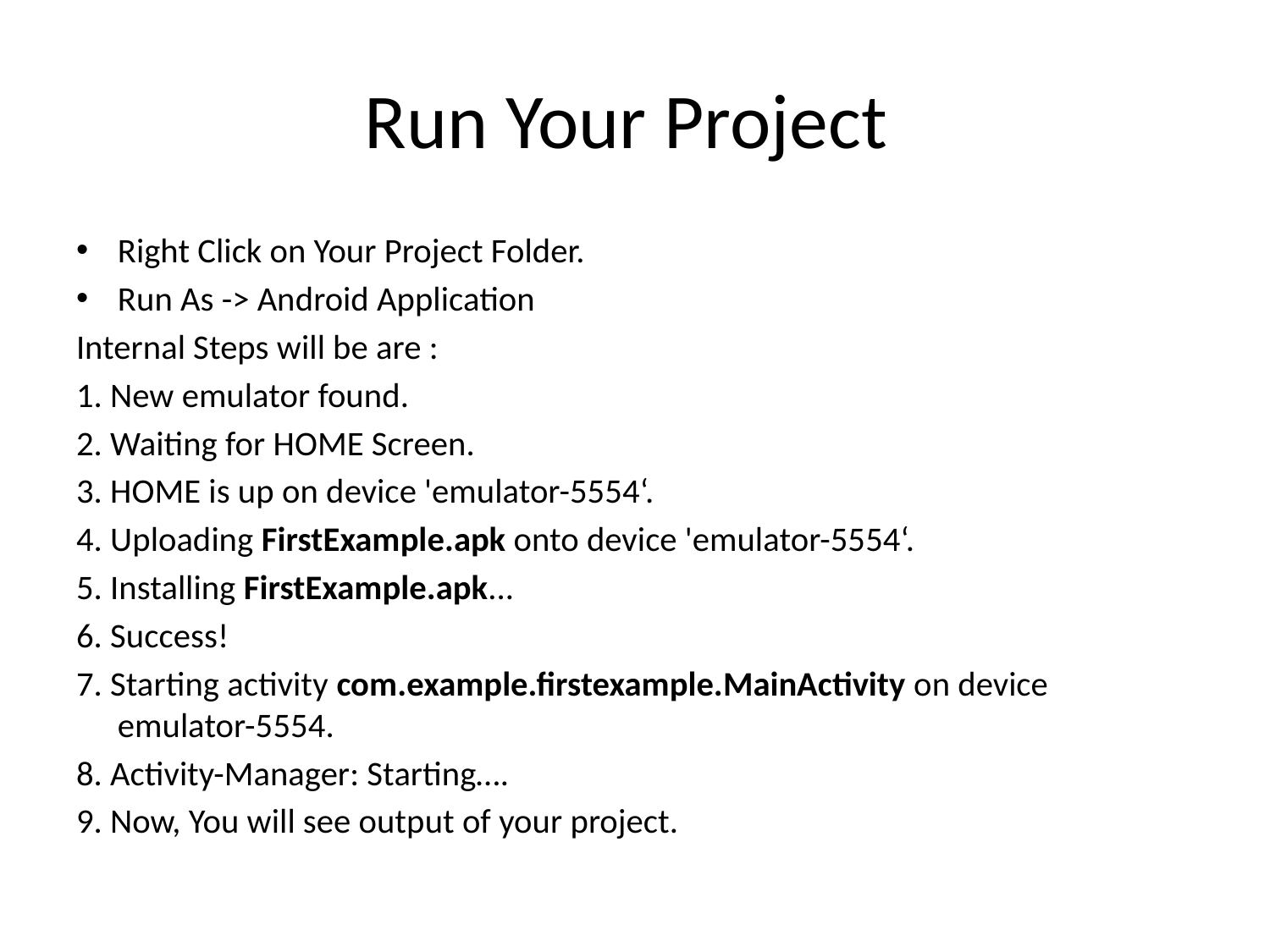

# Run Your Project
Right Click on Your Project Folder.
Run As -> Android Application
Internal Steps will be are :
1. New emulator found.
2. Waiting for HOME Screen.
3. HOME is up on device 'emulator-5554‘.
4. Uploading FirstExample.apk onto device 'emulator-5554‘.
5. Installing FirstExample.apk...
6. Success!
7. Starting activity com.example.firstexample.MainActivity on device emulator-5554.
8. Activity-Manager: Starting….
9. Now, You will see output of your project.